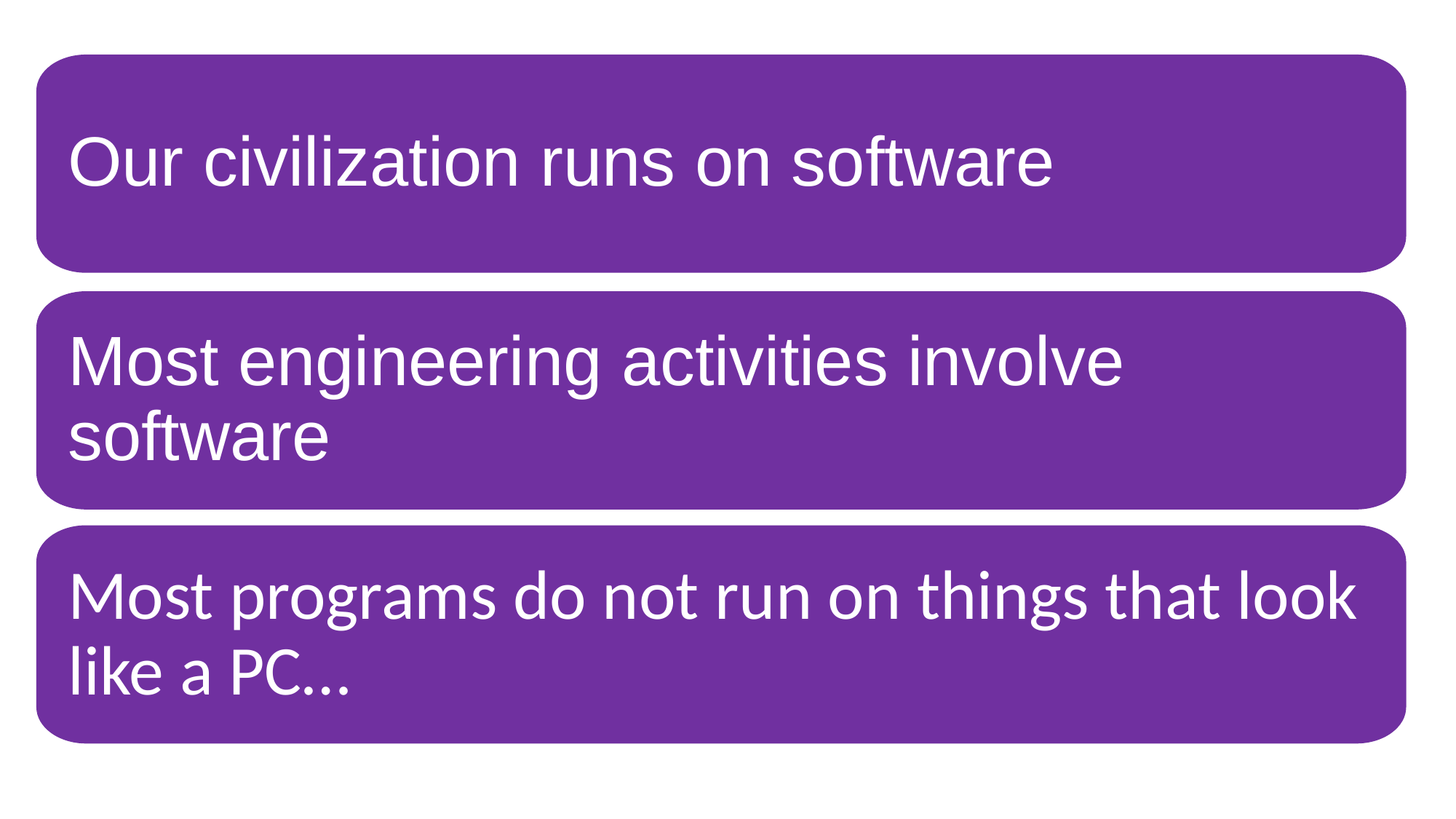

Our civilization runs on software
Most engineering activities involve software
Most programs do not run on things that look like a PC…